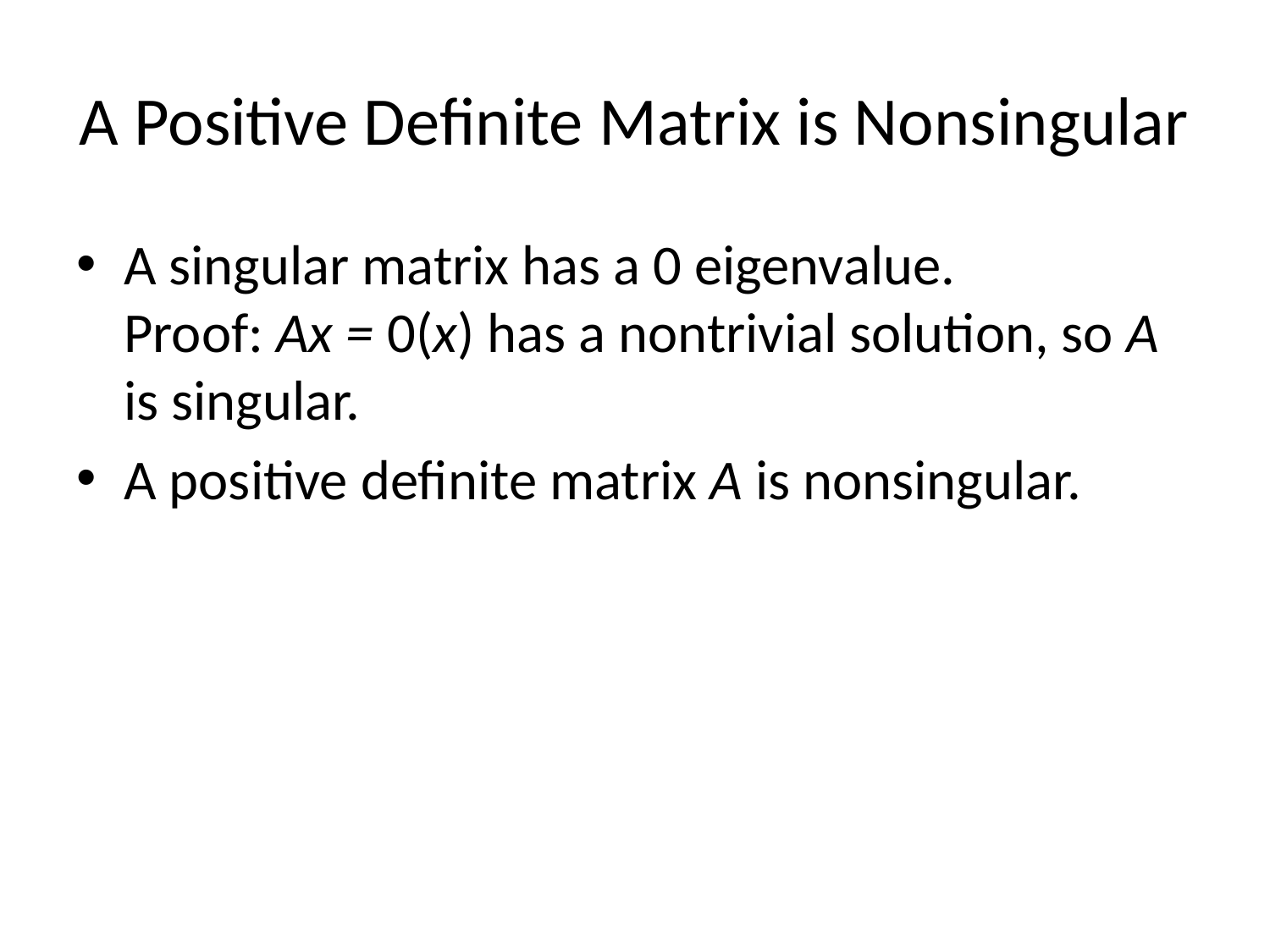

# A Positive Definite Matrix is Nonsingular
A singular matrix has a 0 eigenvalue.
Proof: Ax = 0(x) has a nontrivial solution, so A is singular.
A positive definite matrix A is nonsingular.